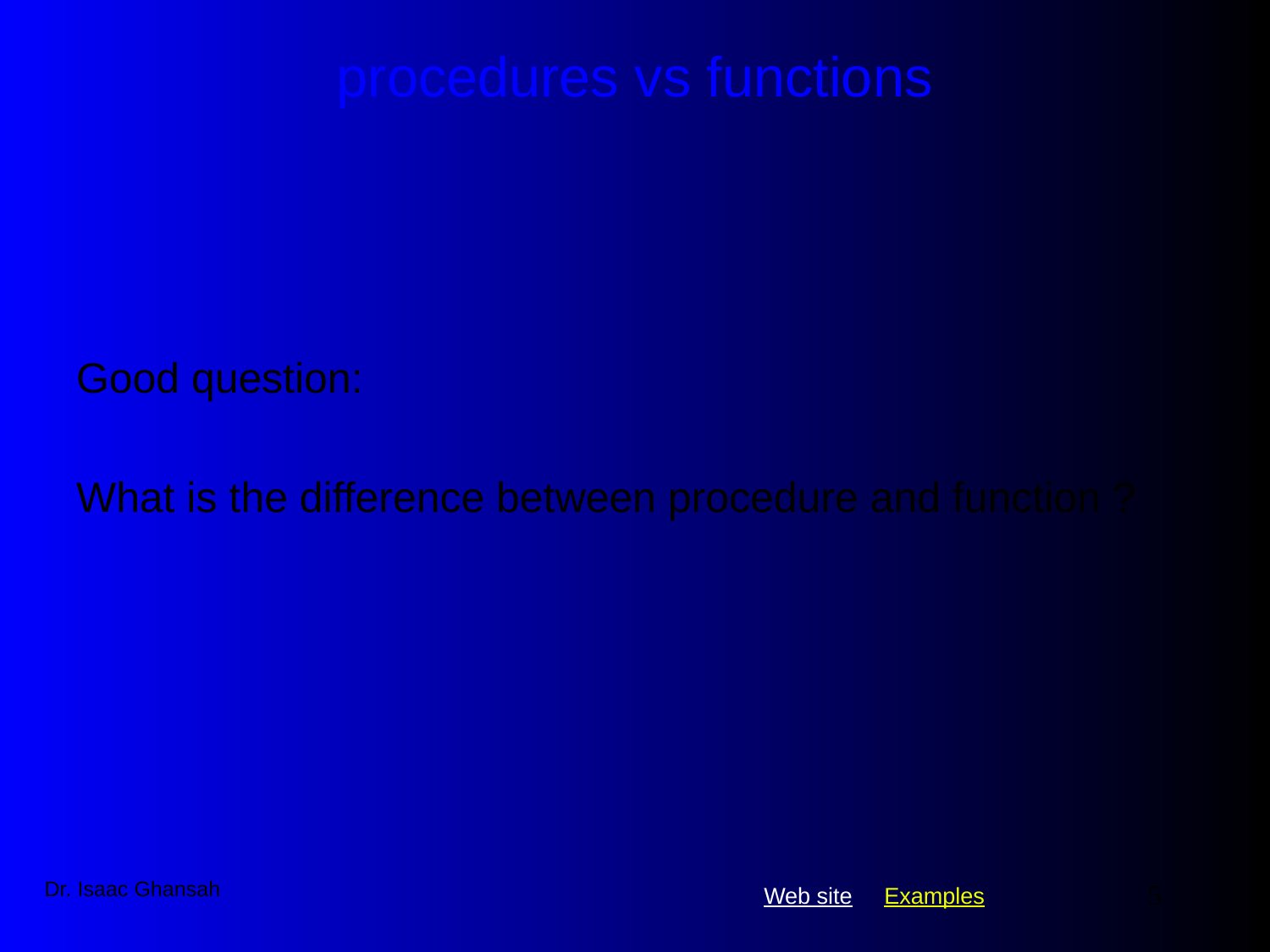

# procedures vs functions

Good question:

What is the difference between procedure and function ?
Dr. Isaac Ghansah
5